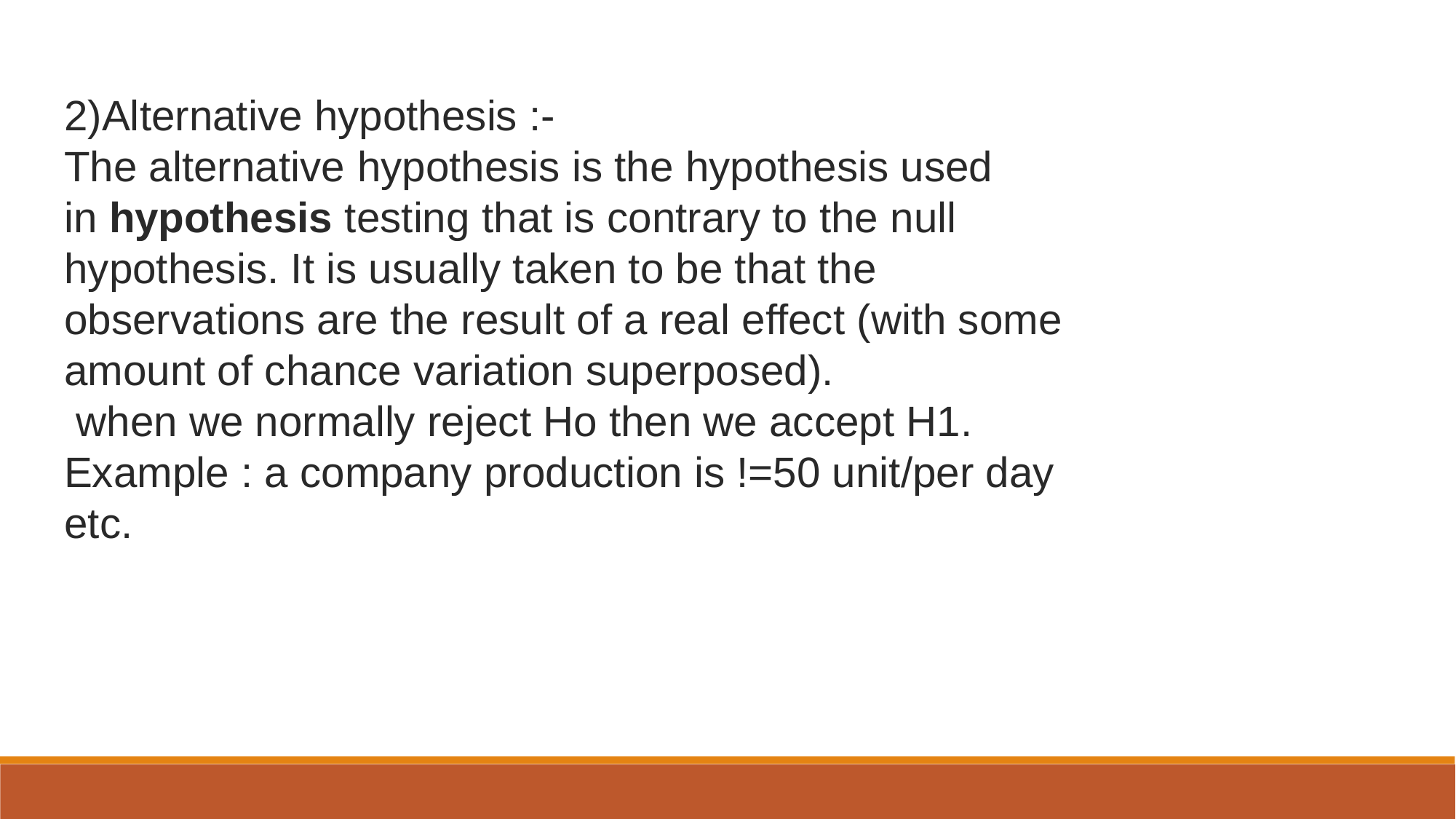

2)Alternative hypothesis :-
The alternative hypothesis is the hypothesis used in hypothesis testing that is contrary to the null hypothesis. It is usually taken to be that the observations are the result of a real effect (with some amount of chance variation superposed).
 when we normally reject Ho then we accept H1.
Example : a company production is !=50 unit/per day etc.